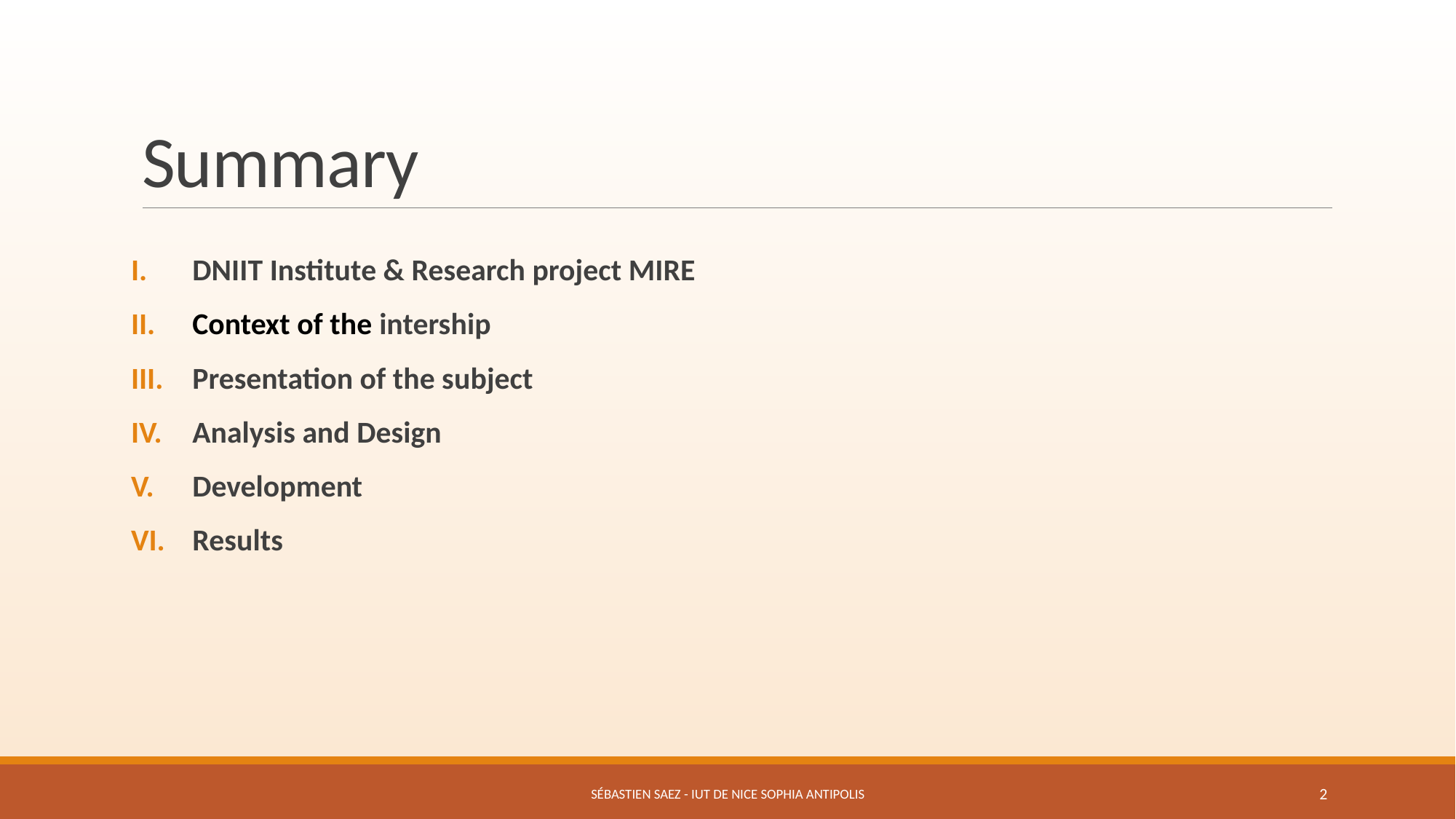

# Summary
DNIIT Institute & Research project MIRE
Context of the intership
Presentation of the subject
Analysis and Design
Development
Results

Sébastien SAEZ - IUT de Nice Sophia Antipolis
2